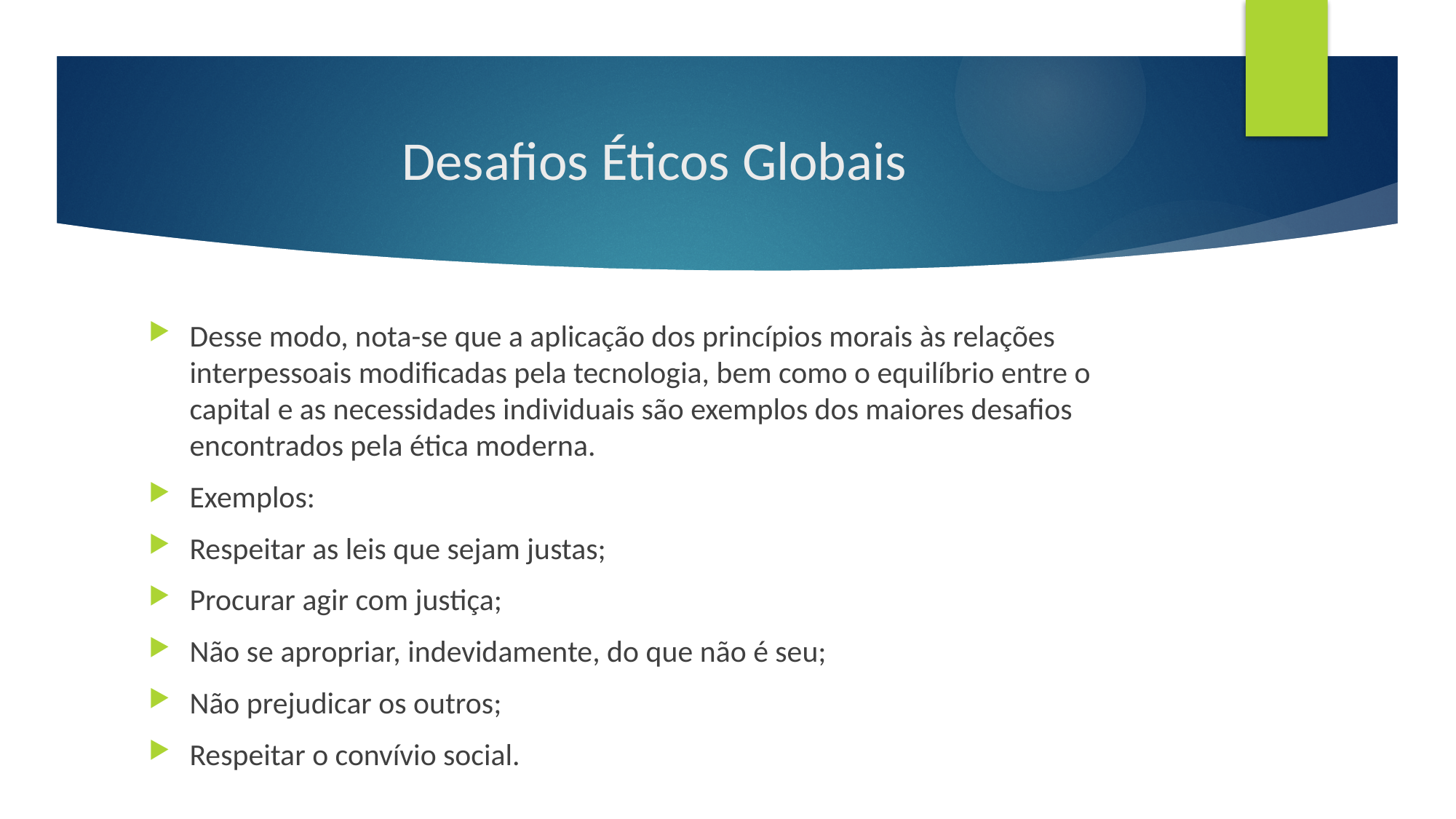

# Desafios Éticos Globais
Desse modo, nota-se que a aplicação dos princípios morais às relações interpessoais modificadas pela tecnologia, bem como o equilíbrio entre o capital e as necessidades individuais são exemplos dos maiores desafios encontrados pela ética moderna.
Exemplos:
Respeitar as leis que sejam justas;
Procurar agir com justiça;
Não se apropriar, indevidamente, do que não é seu;
Não prejudicar os outros;
Respeitar o convívio social.